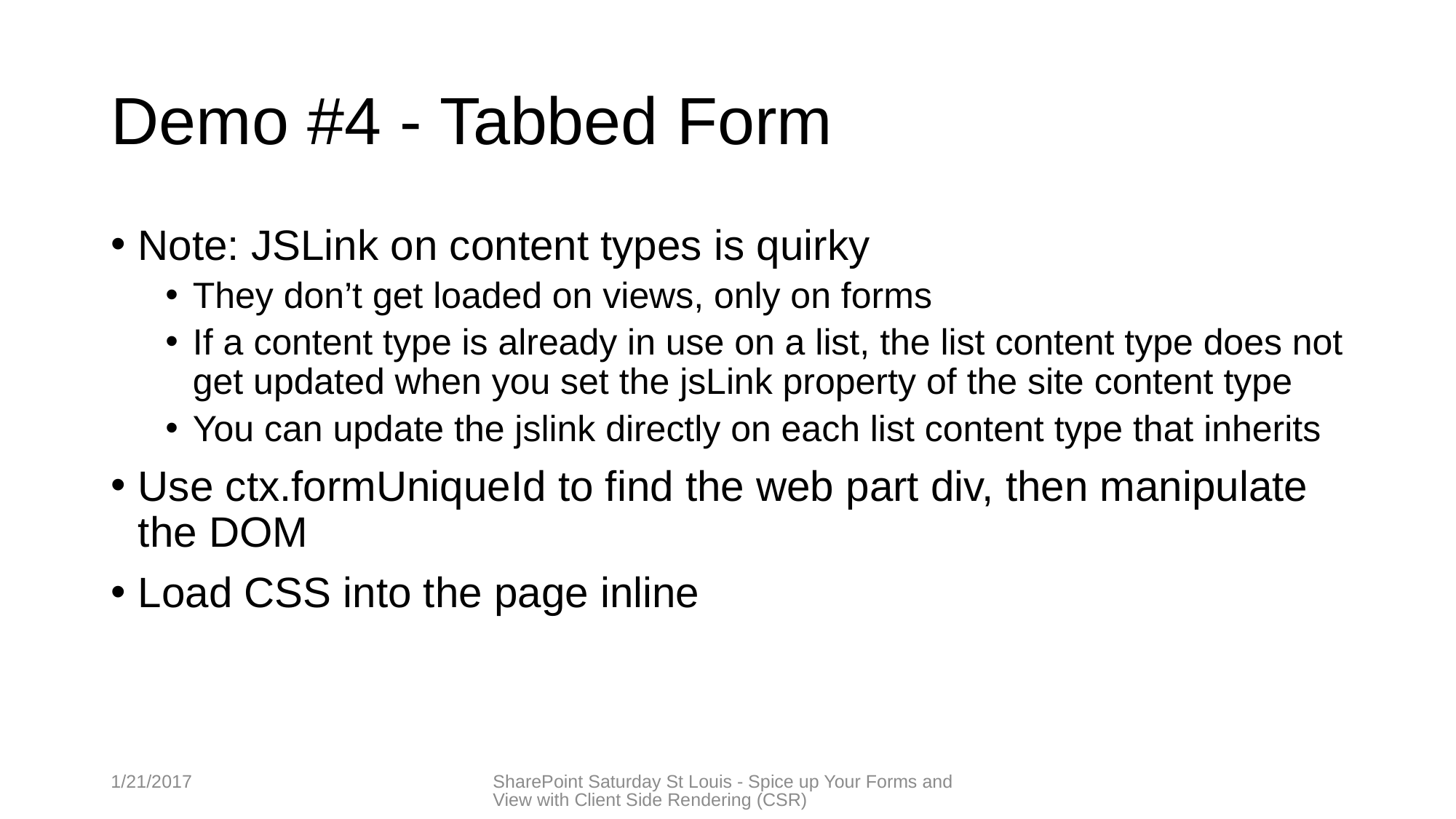

# Demo #4 - Tabbed Form
Note: JSLink on content types is quirky
They don’t get loaded on views, only on forms
If a content type is already in use on a list, the list content type does not get updated when you set the jsLink property of the site content type
You can update the jslink directly on each list content type that inherits
Use ctx.formUniqueId to find the web part div, then manipulate the DOM
Load CSS into the page inline
1/21/2017
SharePoint Saturday St Louis - Spice up Your Forms and View with Client Side Rendering (CSR)